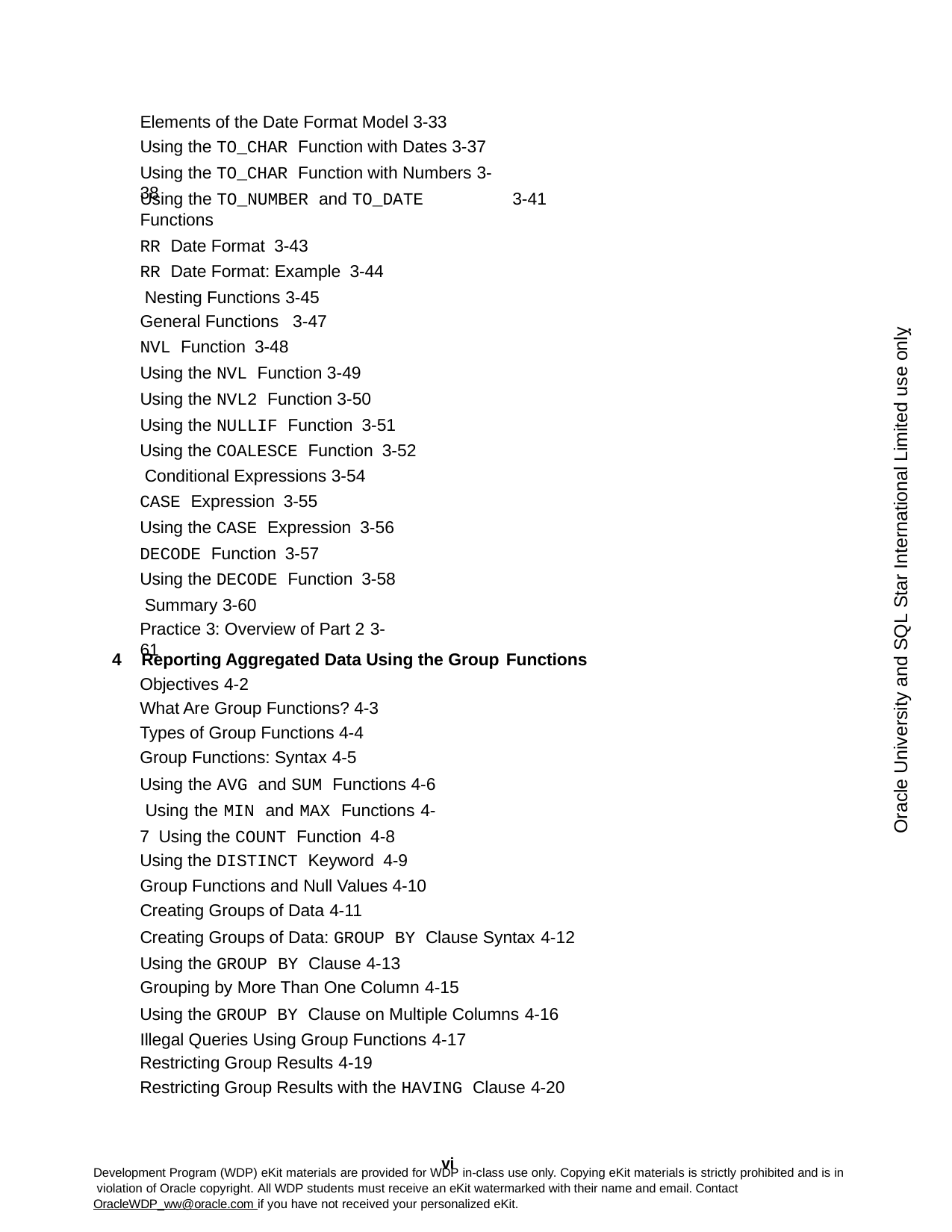

Elements of the Date Format Model 3-33  Using the TO_CHAR Function with Dates 3-37
Using the TO_CHAR Function with Numbers 3-38
Using the TO_NUMBER and TO_DATE Functions
RR Date Format 3-43
RR Date Format: Example 3-44  Nesting Functions 3-45
General Functions   3-47
NVL Function 3-48
Using the NVL Function 3-49  Using the NVL2 Function 3-50  Using the NULLIF Function 3-51
Using the COALESCE Function 3-52  Conditional Expressions 3-54
CASE Expression 3-55
Using the CASE Expression 3-56
DECODE Function 3-57
Using the DECODE Function 3-58  Summary 3-60
Practice 3: Overview of Part 2 3-61
3-41
Oracle University and SQL Star International Limited use onlyฺ
4	Reporting Aggregated Data Using the Group Functions
Objectives 4-2
What Are Group Functions? 4-3  Types of Group Functions 4-4  Group Functions: Syntax 4-5
Using the AVG and SUM Functions 4-6  Using the MIN and MAX Functions 4-7  Using the COUNT Function 4-8
Using the DISTINCT Keyword 4-9
Group Functions and Null Values 4-10  Creating Groups of Data 4-11
Creating Groups of Data: GROUP BY Clause Syntax 4-12  Using the GROUP BY Clause 4-13
Grouping by More Than One Column 4-15
Using the GROUP BY Clause on Multiple Columns 4-16  Illegal Queries Using Group Functions 4-17
Restricting Group Results 4-19
Restricting Group Results with the HAVING Clause 4-20
vi
Development Program (WDP) eKit materials are provided for WDP in-class use only. Copying eKit materials is strictly prohibited and is in  violation of Oracle copyright. All WDP students must receive an eKit watermarked with their name and email. Contact  OracleWDP_ww@oracle.com if you have not received your personalized eKit.